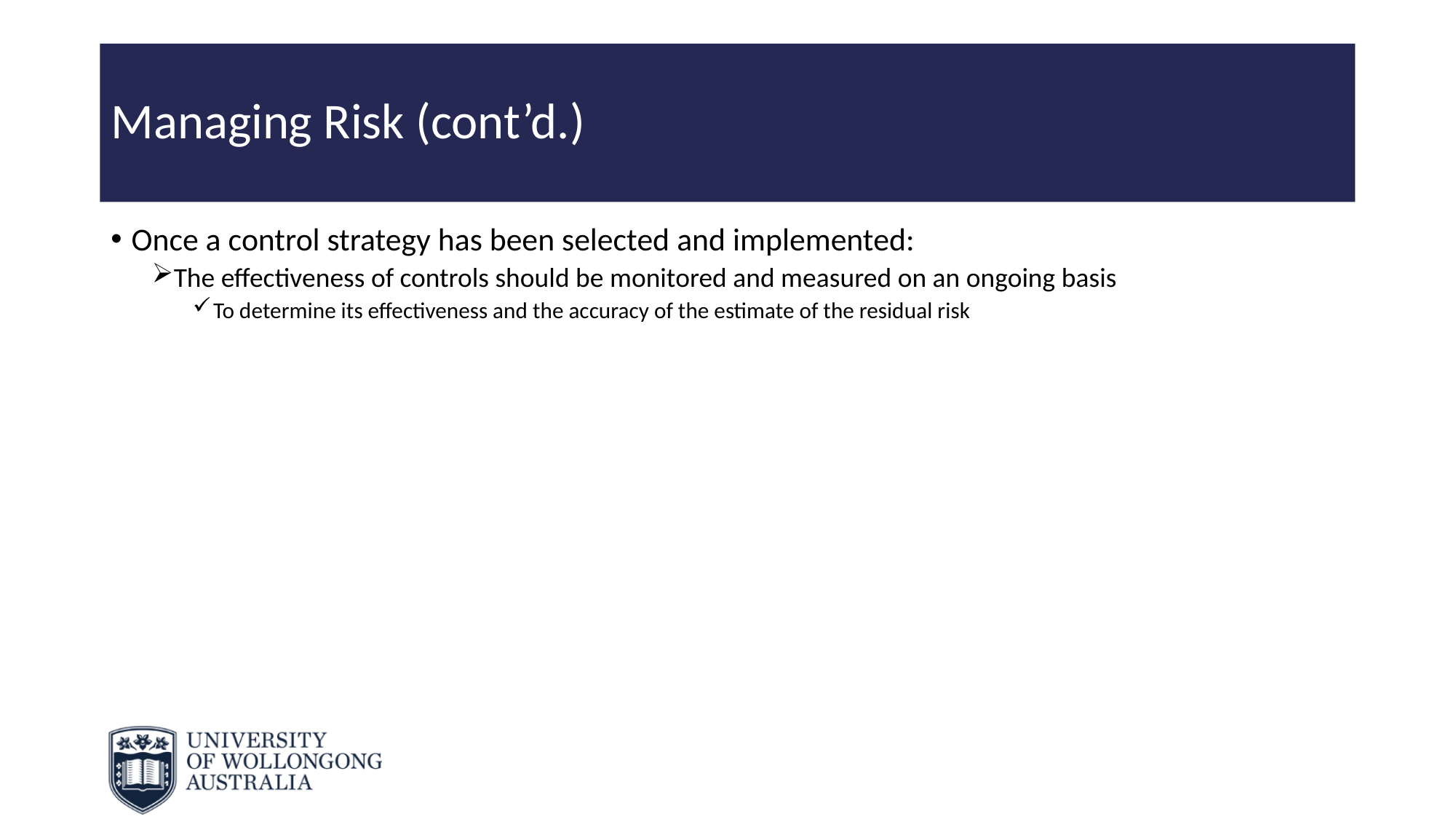

# Managing Risk (cont’d.)
Once a control strategy has been selected and implemented:
The effectiveness of controls should be monitored and measured on an ongoing basis
To determine its effectiveness and the accuracy of the estimate of the residual risk